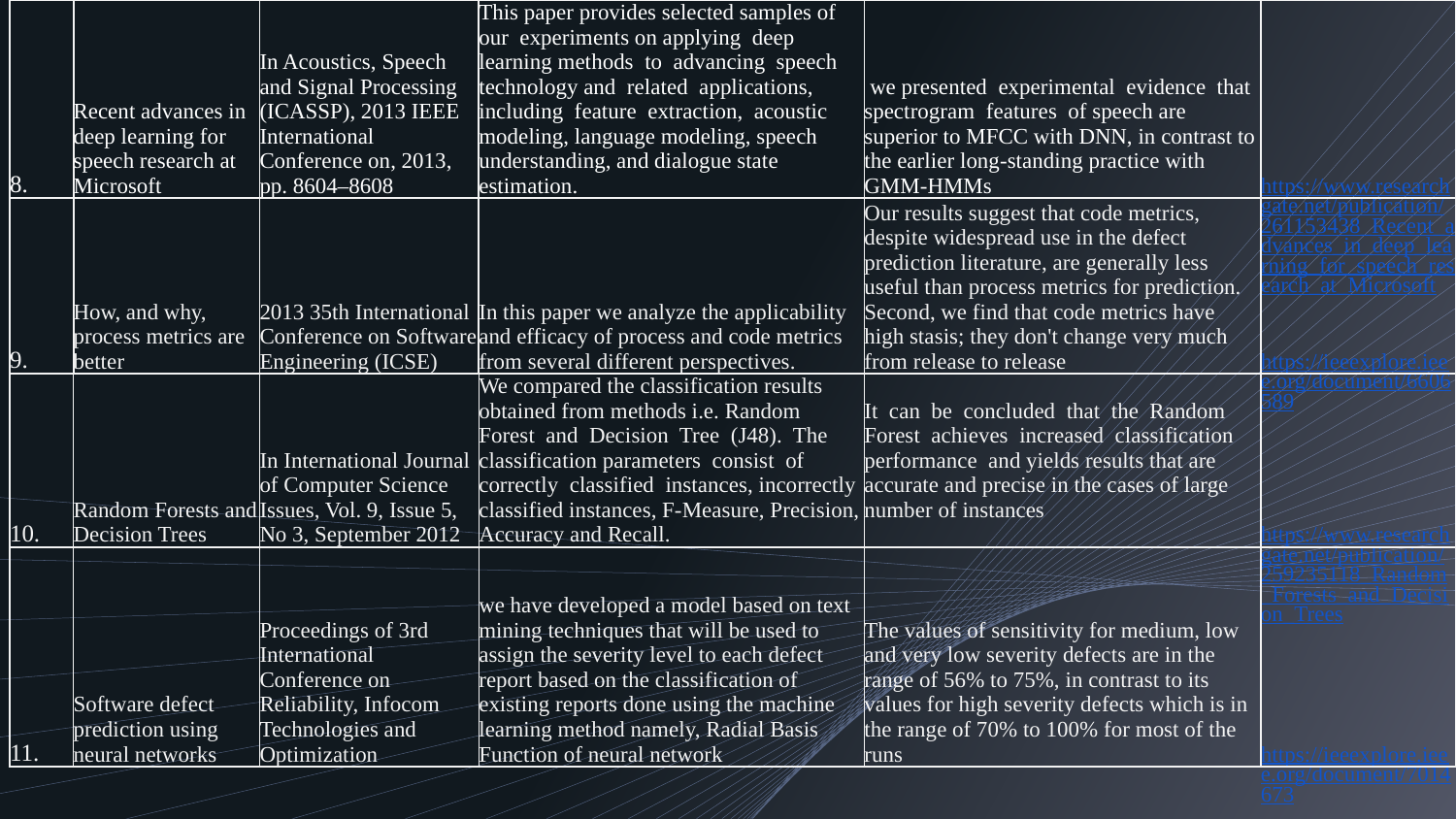

| 8. | Recent advances in deep learning for speech research at Microsoft | In Acoustics, Speech and Signal Processing (ICASSP), 2013 IEEE International Conference on, 2013, pp. 8604–8608 | This paper provides selected samples of our experiments on applying deep learning methods to advancing speech technology and related applications, including feature extraction, acoustic modeling, language modeling, speech understanding, and dialogue state estimation. | we presented experimental evidence that spectrogram features of speech are superior to MFCC with DNN, in contrast to the earlier long-standing practice with GMM-HMMs | https://www.researchgate.net/publication/261153438\_Recent\_advances\_in\_deep\_learning\_for\_speech\_research\_at\_Microsoft |
| --- | --- | --- | --- | --- | --- |
| 9. | How, and why, process metrics are better | 2013 35th International Conference on Software Engineering (ICSE) | In this paper we analyze the applicability and efficacy of process and code metrics from several different perspectives. | Our results suggest that code metrics, despite widespread use in the defect prediction literature, are generally less useful than process metrics for prediction. Second, we find that code metrics have high stasis; they don't change very much from release to release | https://ieeexplore.ieee.org/document/6606589 |
| 10. | Random Forests and Decision Trees | In International Journal of Computer Science Issues, Vol. 9, Issue 5, No 3, September 2012 | We compared the classification results obtained from methods i.e. Random Forest and Decision Tree (J48). The classification parameters consist of correctly classified instances, incorrectly classified instances, F-Measure, Precision, Accuracy and Recall. | It can be concluded that the Random Forest achieves increased classification performance and yields results that are accurate and precise in the cases of large number of instances | https://www.researchgate.net/publication/259235118\_Random\_Forests\_and\_Decision\_Trees |
| 11. | Software defect prediction using neural networks | Proceedings of 3rd International Conference on Reliability, Infocom Technologies and Optimization | we have developed a model based on text mining techniques that will be used to assign the severity level to each defect report based on the classification of existing reports done using the machine learning method namely, Radial Basis Function of neural network | The values of sensitivity for medium, low and very low severity defects are in the range of 56% to 75%, in contrast to its values for high severity defects which is in the range of 70% to 100% for most of the runs | https://ieeexplore.ieee.org/document/7014673 |